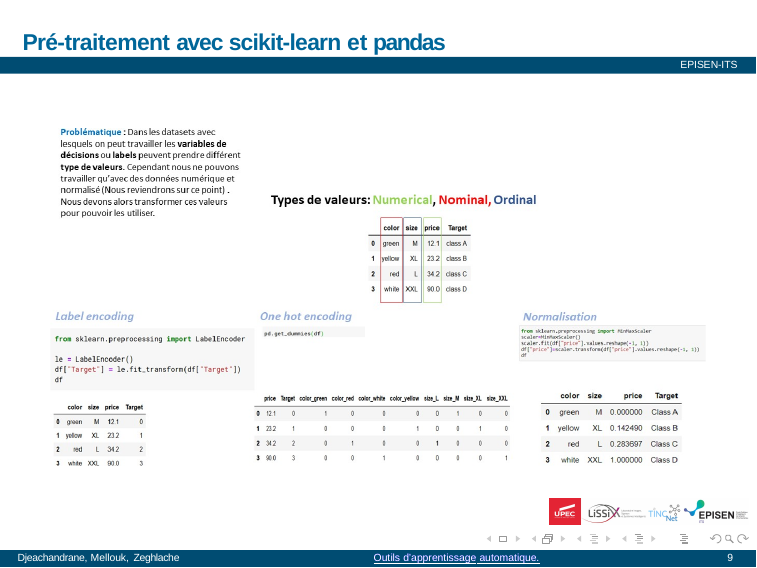

Pré-traitement avec scikit-learn et pandas
EPISEN-ITS

Djeachandrane, Mellouk, Zeghlache
Outils d’apprentissage automatique.
Outils d’apprentissage automatique.
9